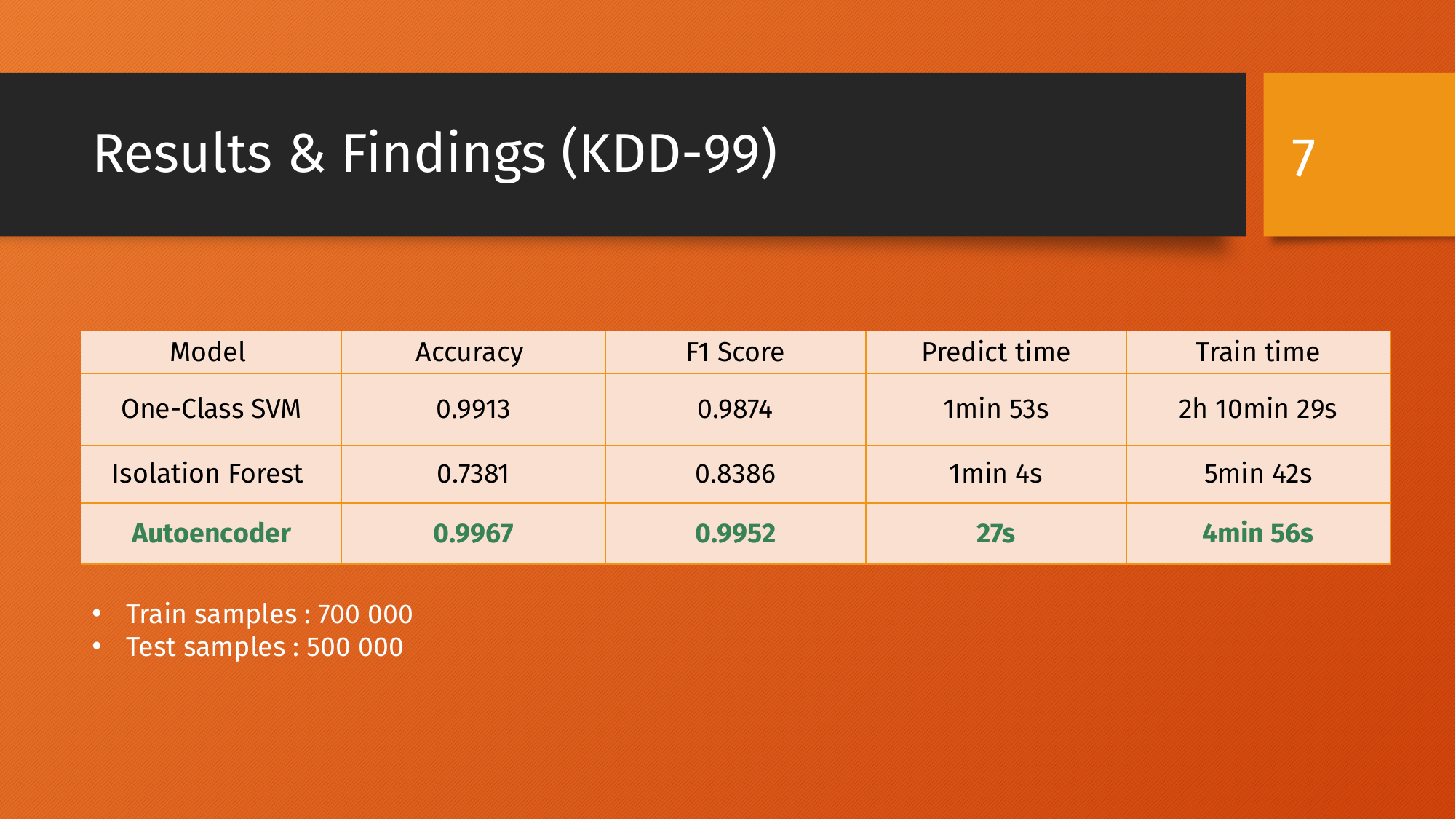

7
# Results & Findings (KDD-99)
| Model | Accuracy | F1 Score | Predict time | Train time |
| --- | --- | --- | --- | --- |
| One-Class SVM | 0.9913 | 0.9874 | 1min 53s | 2h 10min 29s |
| Isolation Forest | 0.7381 | 0.8386 | 1min 4s | 5min 42s |
| Autoencoder | 0.9967 | 0.9952 | 27s | 4min 56s |
Train samples : 700 000
Test samples : 500 000